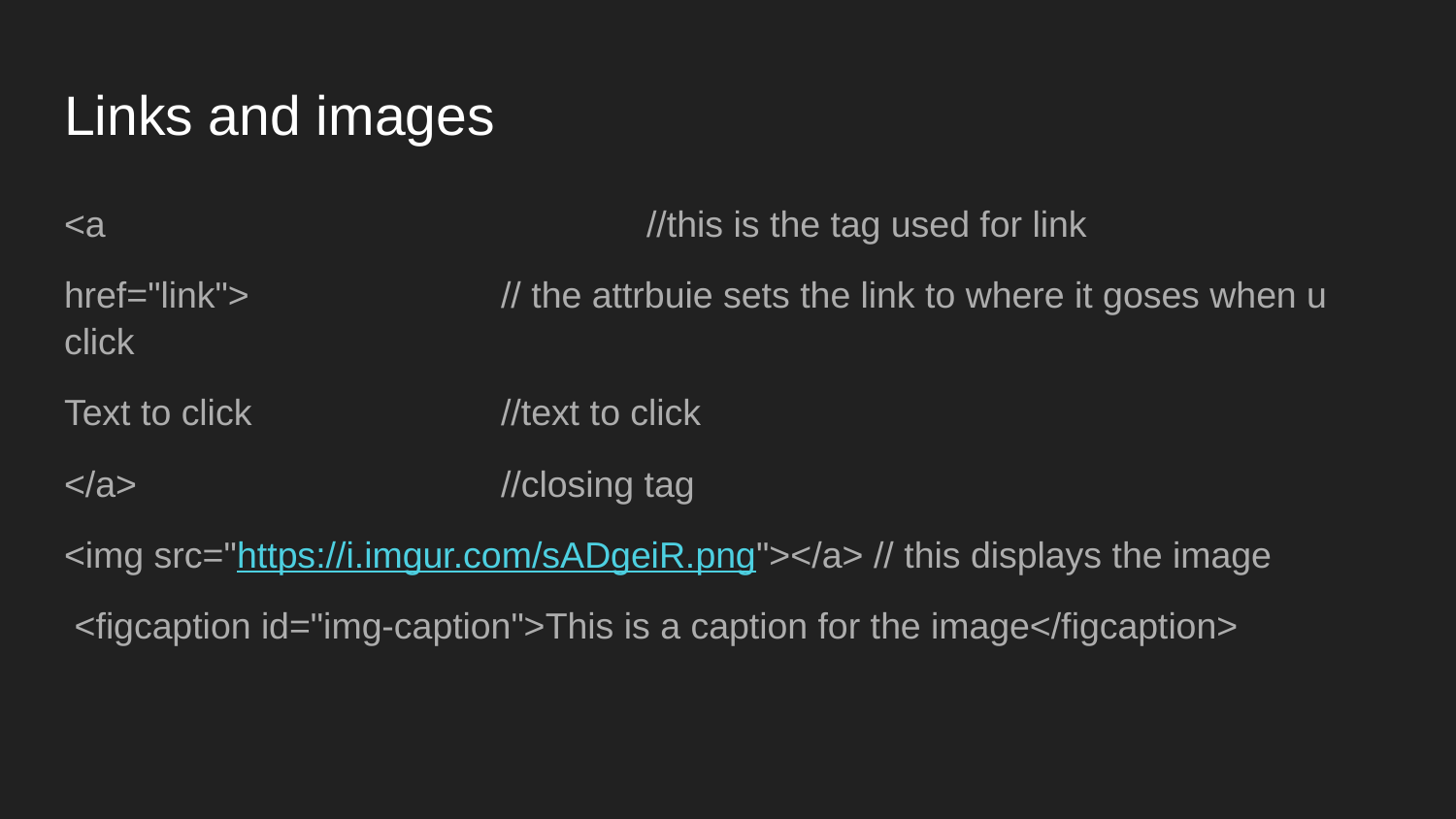

# Links and images
<a 				//this is the tag used for link
href="link">		// the attrbuie sets the link to where it goses when u click
Text to click		//text to click
</a>			//closing tag
<img src="https://i.imgur.com/sADgeiR.png"></a> // this displays the image
 <figcaption id="img-caption">This is a caption for the image</figcaption>